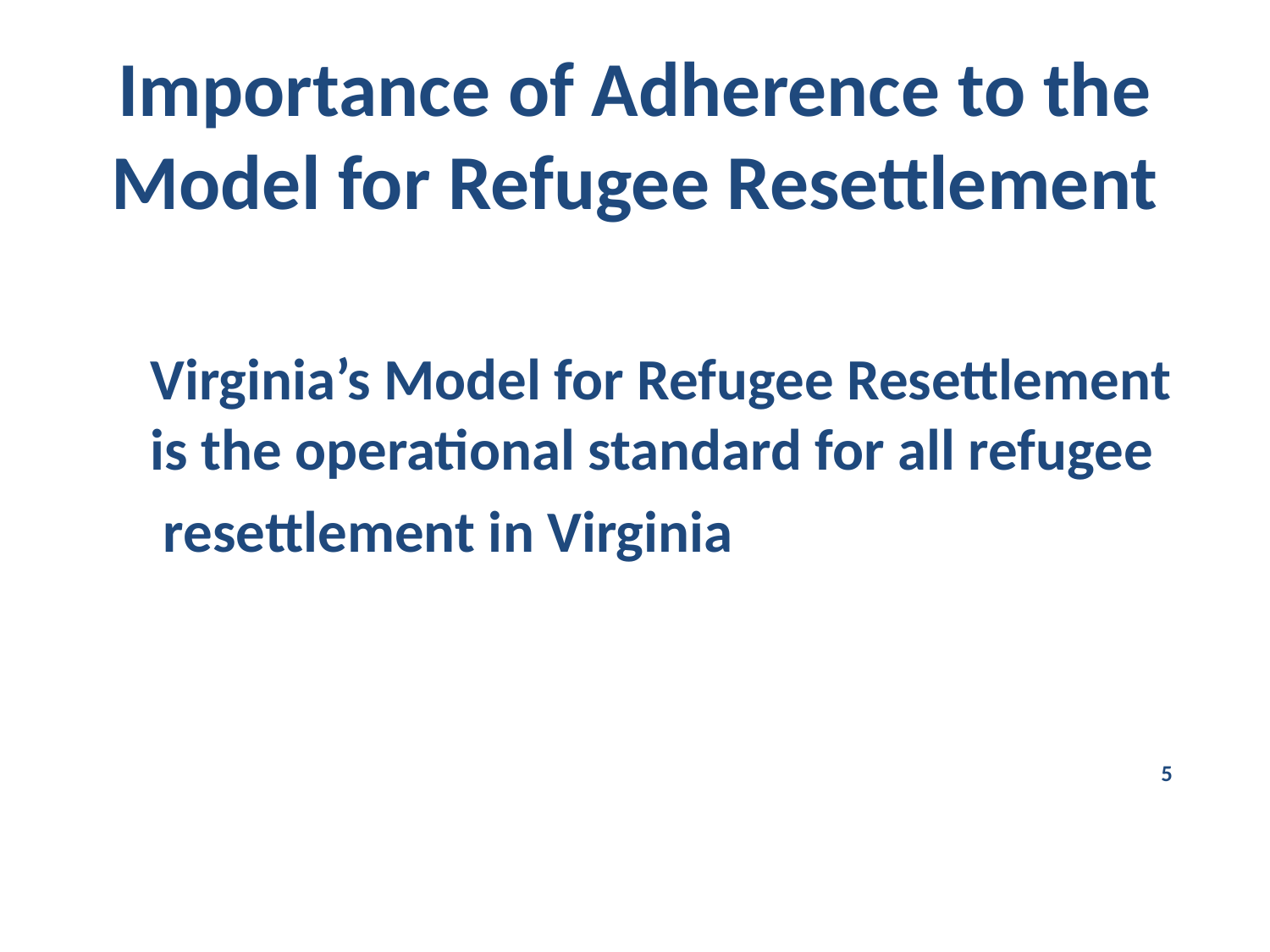

# Importance of Adherence to the Model for Refugee Resettlement

Virginia’s Model for Refugee Resettlement is the operational standard for all refugee
 resettlement in Virginia

5